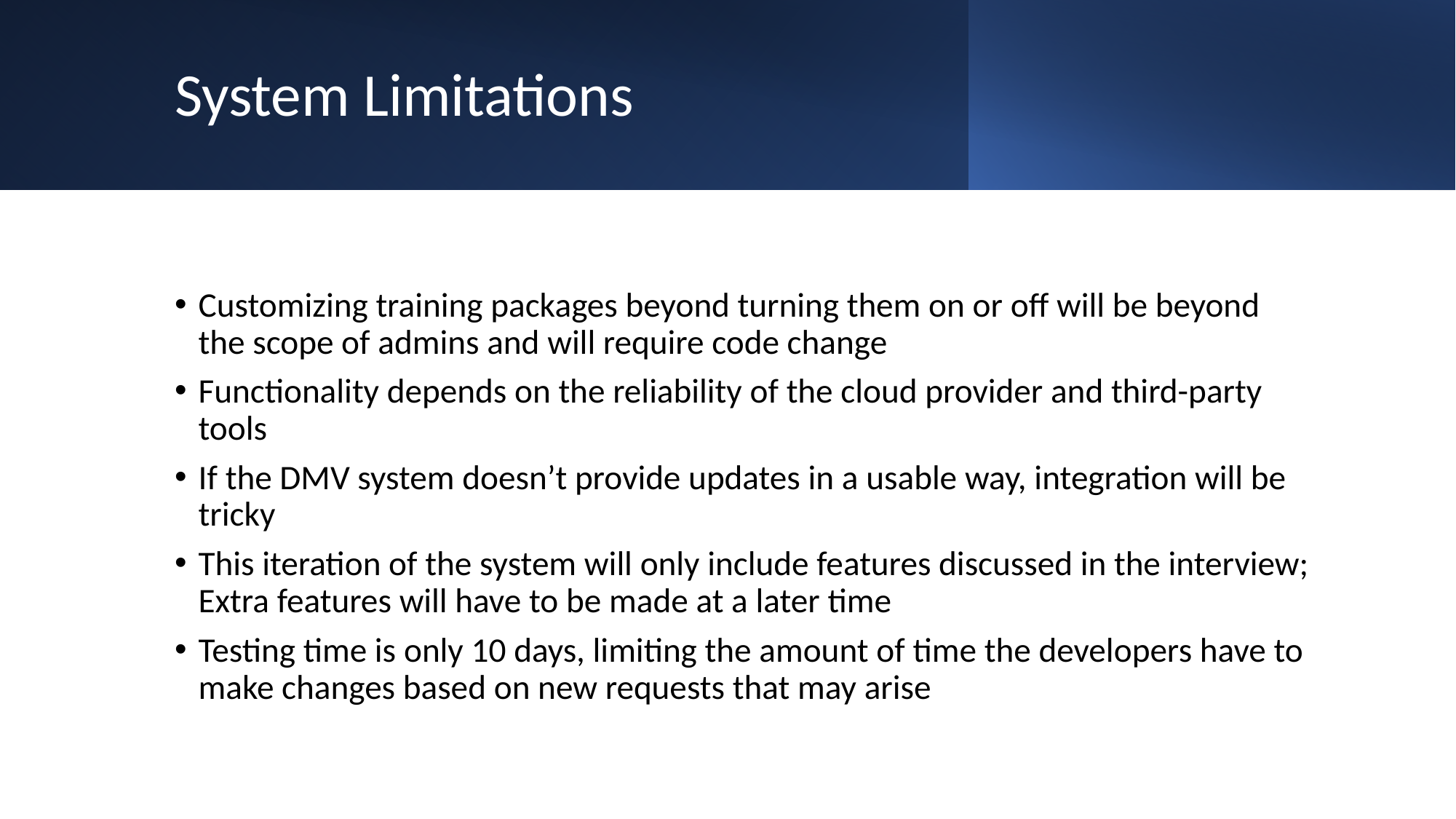

# System Limitations
Customizing training packages beyond turning them on or off will be beyond the scope of admins and will require code change
Functionality depends on the reliability of the cloud provider and third-party tools
If the DMV system doesn’t provide updates in a usable way, integration will be tricky
This iteration of the system will only include features discussed in the interview; Extra features will have to be made at a later time
Testing time is only 10 days, limiting the amount of time the developers have to make changes based on new requests that may arise